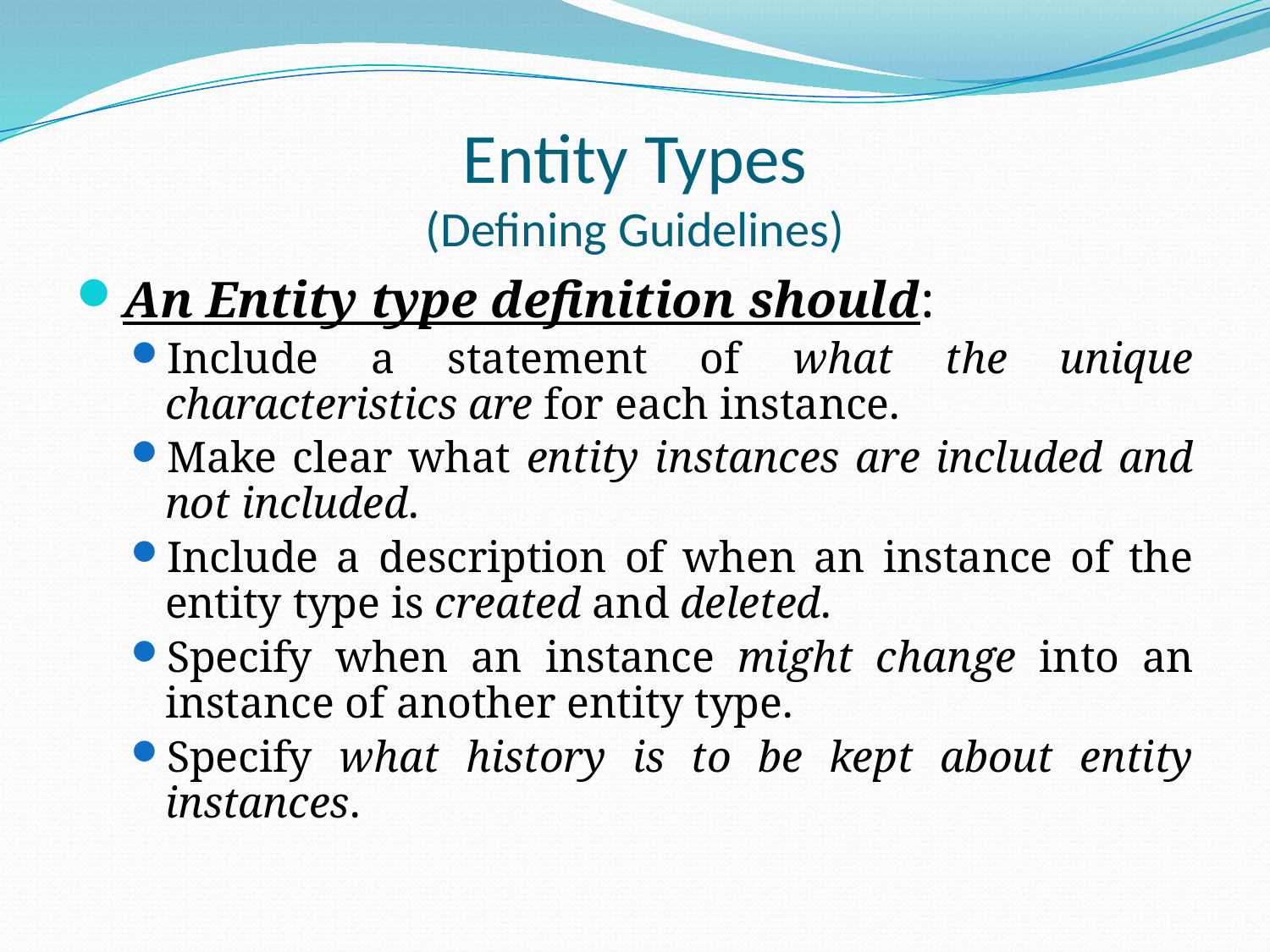

# Entity Types (Defining Guidelines)
An Entity type definition should:
Include a statement of what the unique characteristics are for each instance.
Make clear what entity instances are included and not included.
Include a description of when an instance of the entity type is created and deleted.
Specify when an instance might change into an instance of another entity type.
Specify what history is to be kept about entity instances.